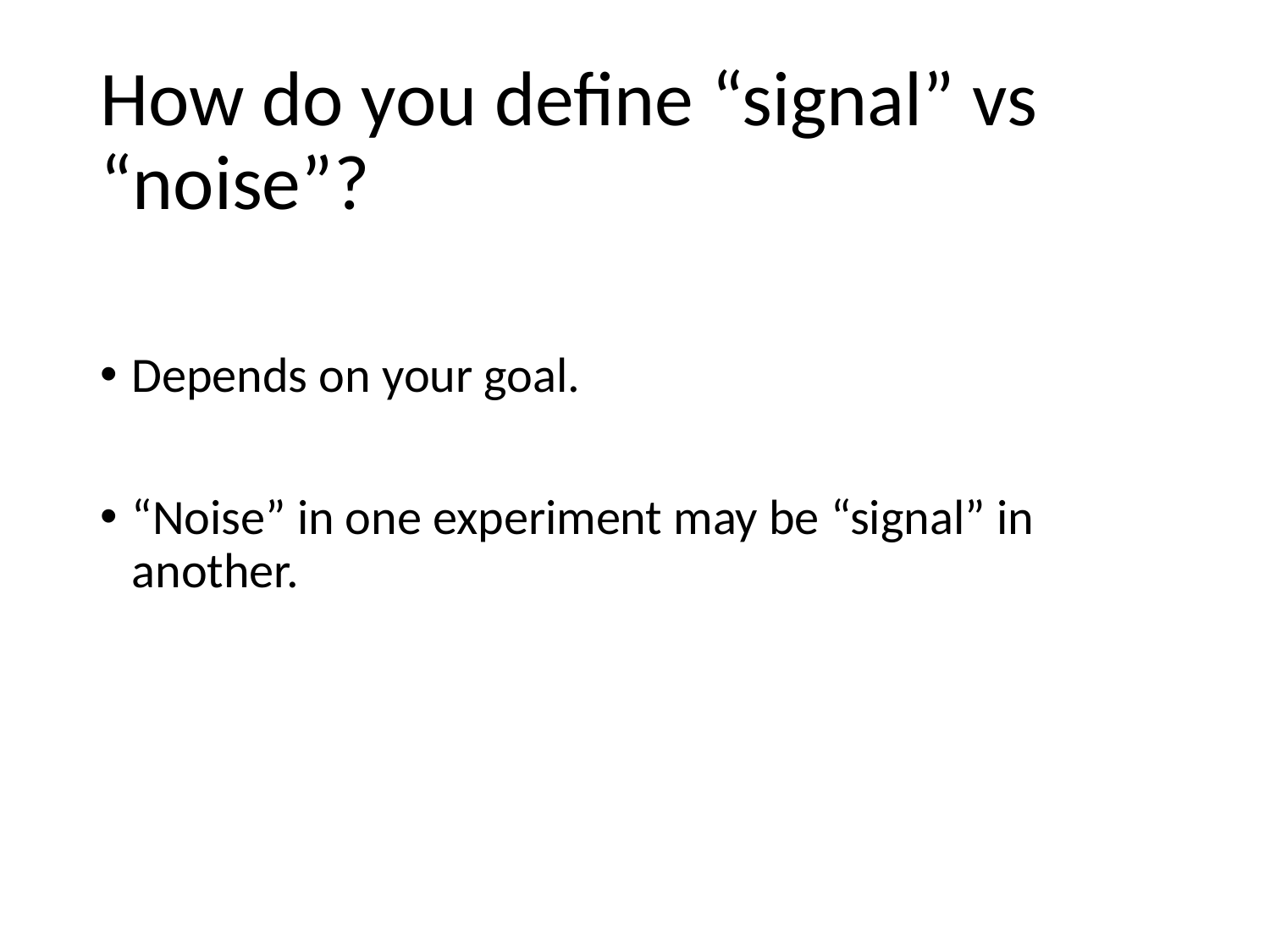

# How do you define “signal” vs “noise”?
Depends on your goal.

“Noise” in one experiment may be “signal” in another.